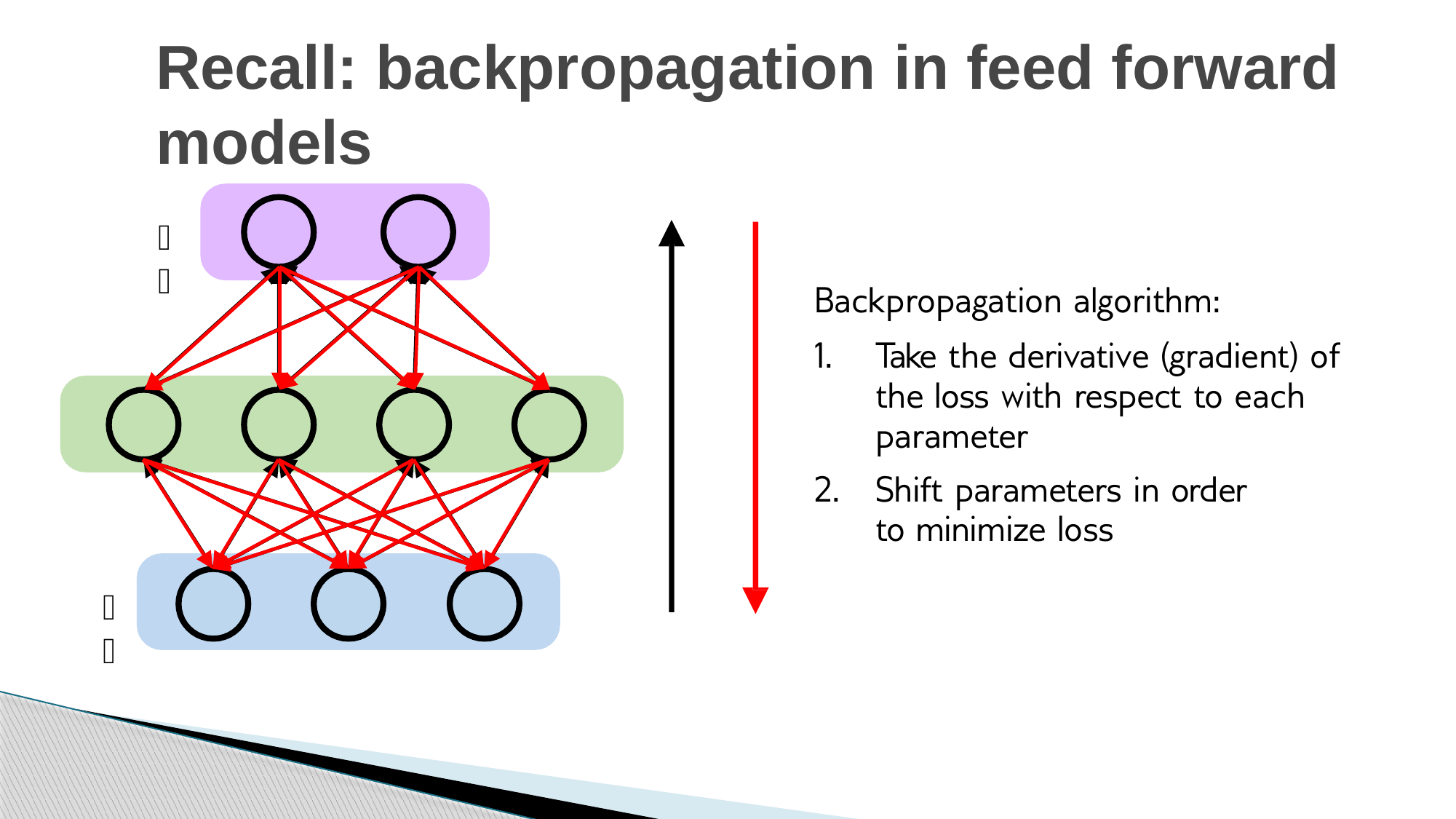

# Recall: backpropagation in feed forward models

𝑦

Backpropagation algorithm:
Take the derivative (gradient) of the loss with respect to each parameter
Shift parameters in order to minimize loss
𝑥